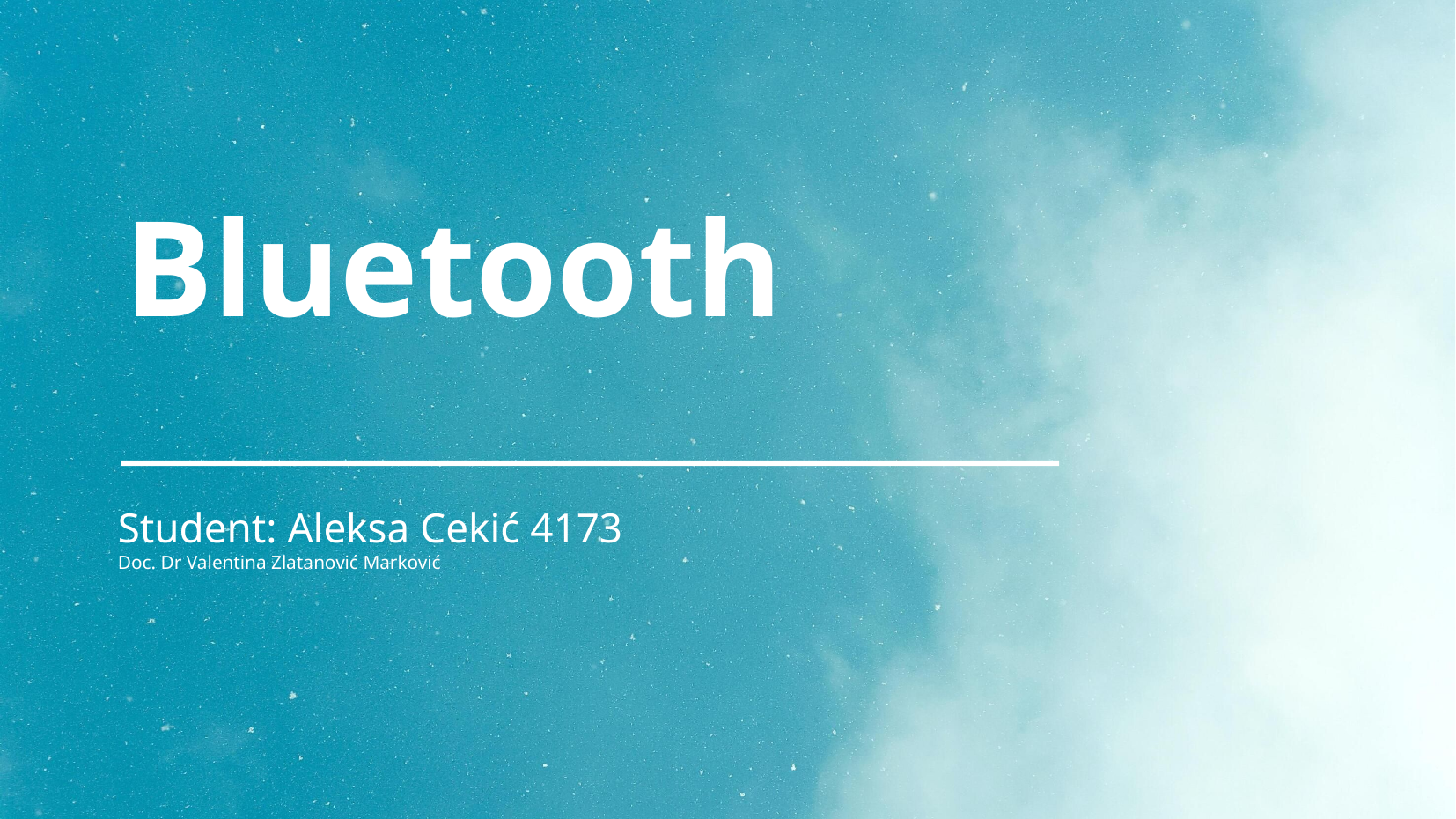

# Bluetooth

Student: Aleksa Cekić 4173
Doc. Dr Valentina Zlatanović Marković